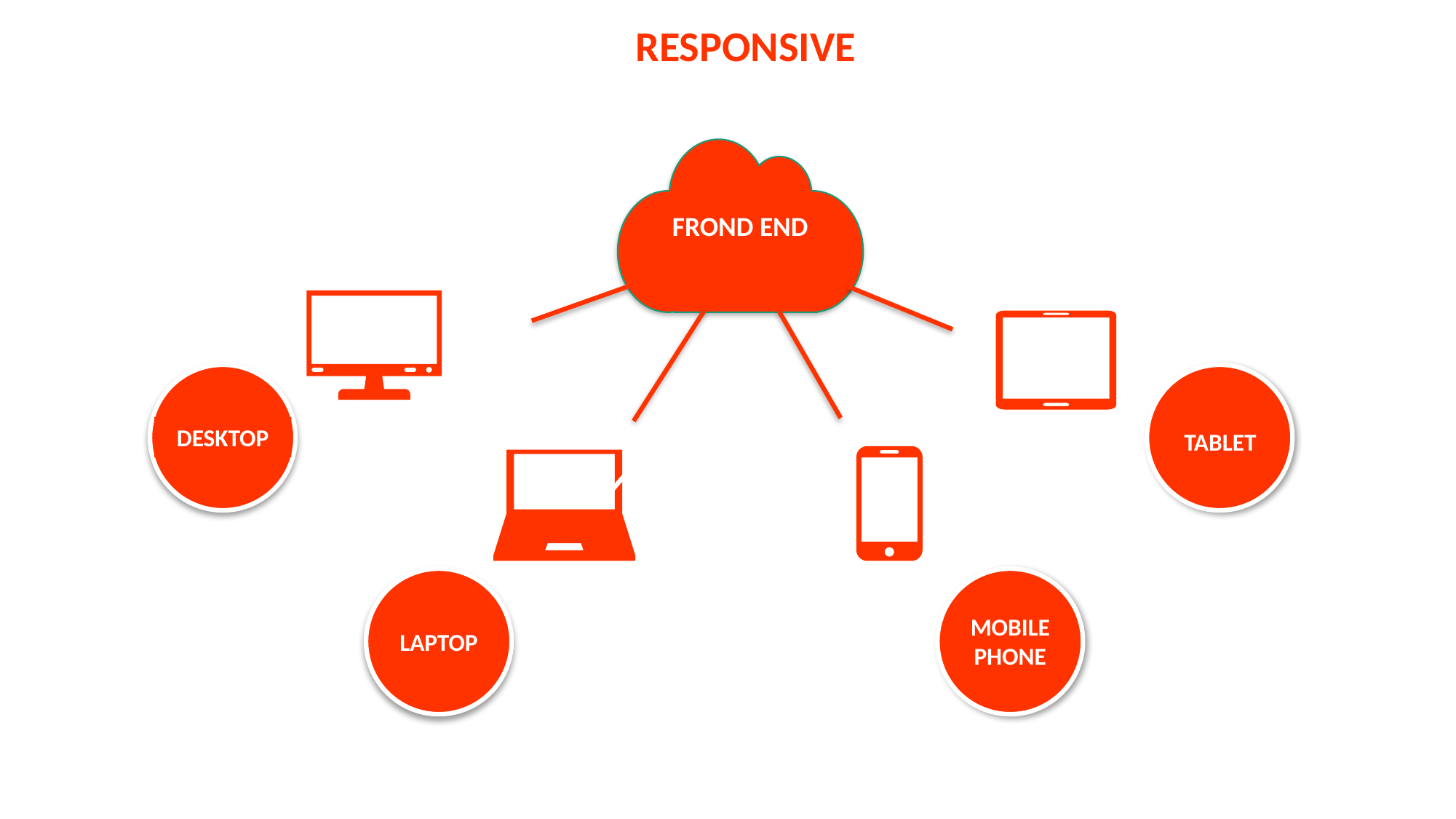

RESPONSIVE
FROND END

DESKTOP
TABLET

MOBILE
PHONE
LAPTOP